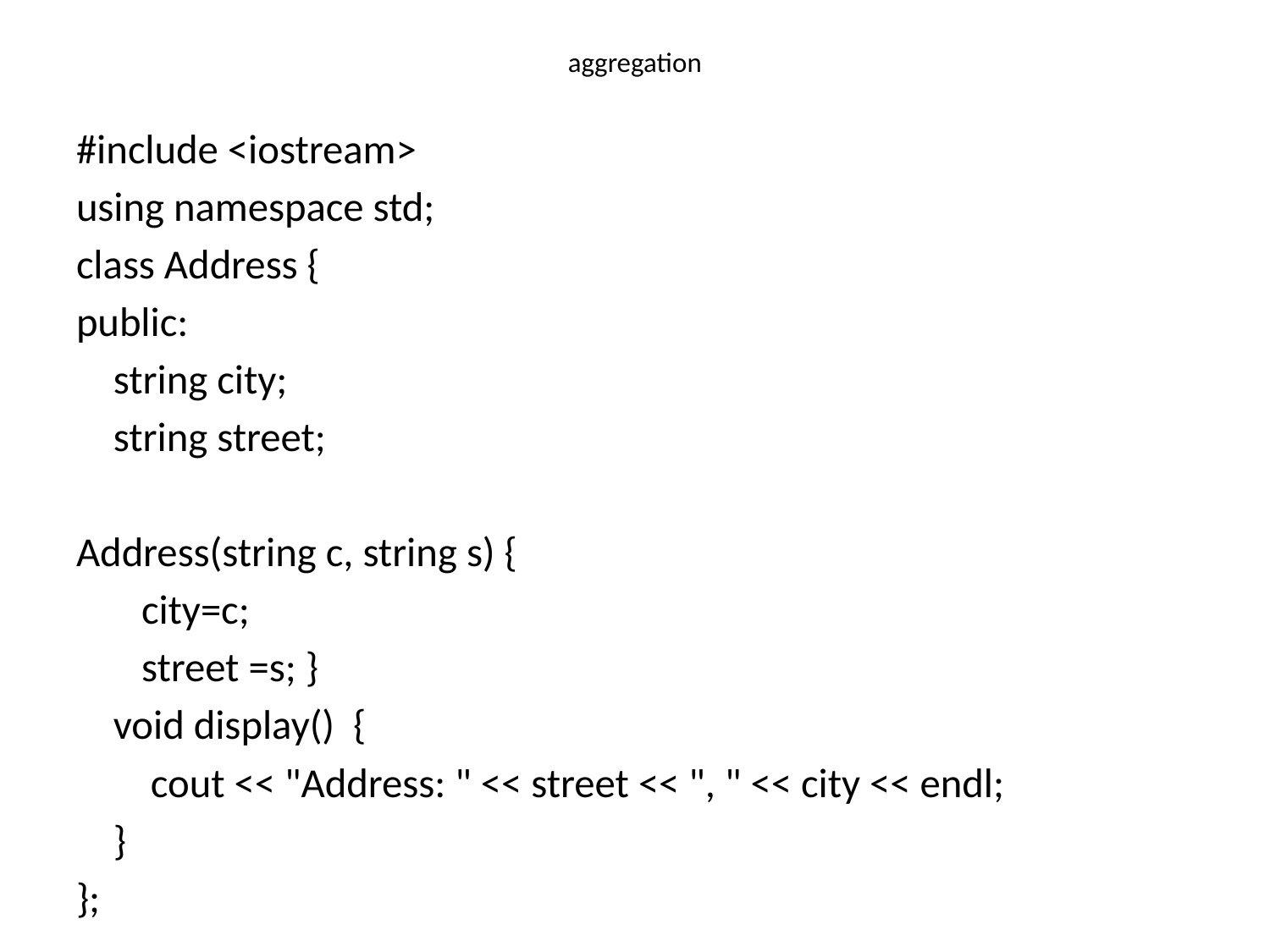

# aggregation
#include <iostream>
using namespace std;
class Address {
public:
    string city;
    string street;

Address(string c, string s) {
       city=c;
       street =s; }
    void display()  {
        cout << "Address: " << street << ", " << city << endl;
    }
};